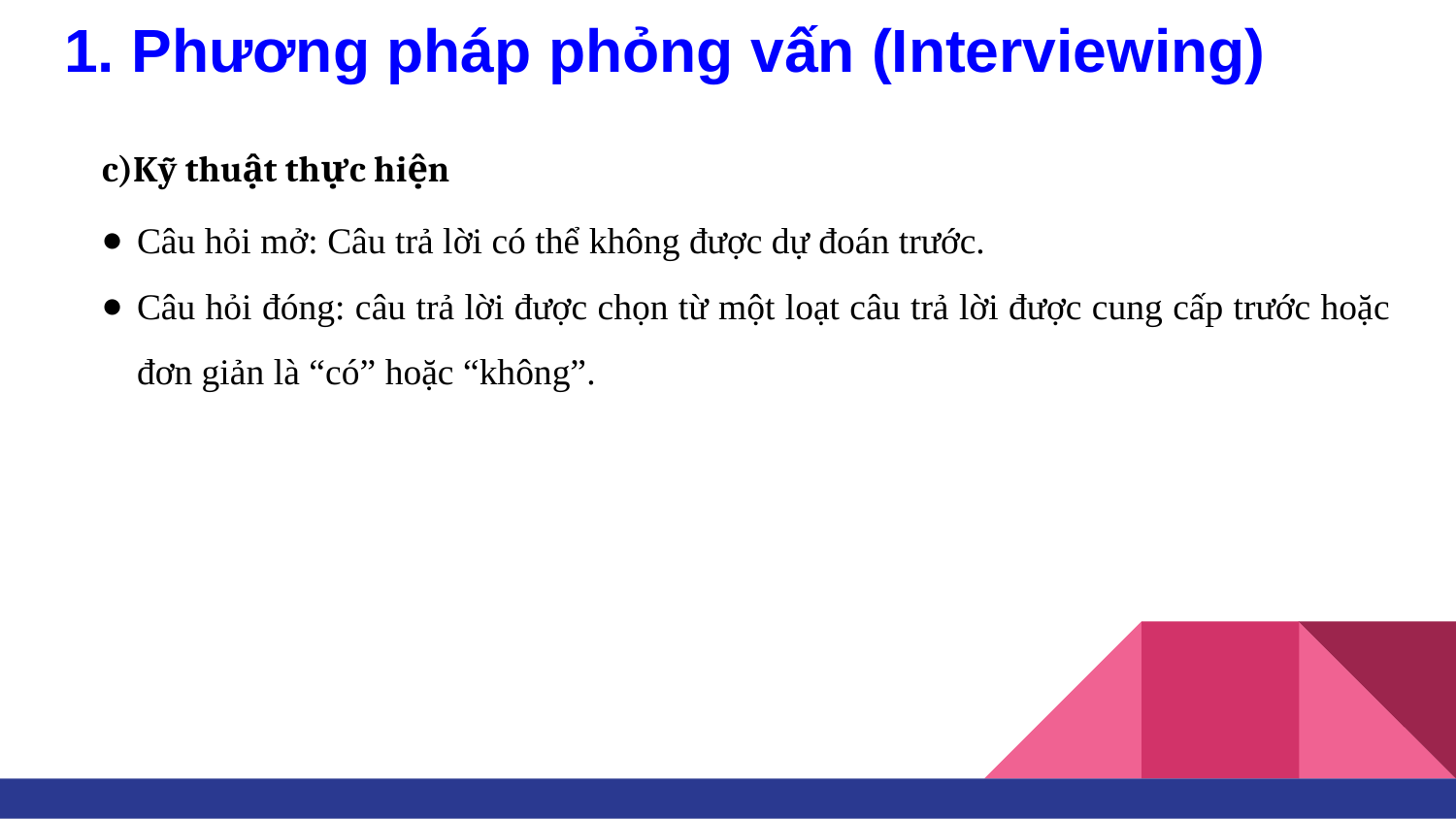

# 1. Phương pháp phỏng vấn (Interviewing)
c)Kỹ thuật thực hiện
Câu hỏi mở: Câu trả lời có thể không được dự đoán trước.
Câu hỏi đóng: câu trả lời được chọn từ một loạt câu trả lời được cung cấp trước hoặc đơn giản là “có” hoặc “không”.